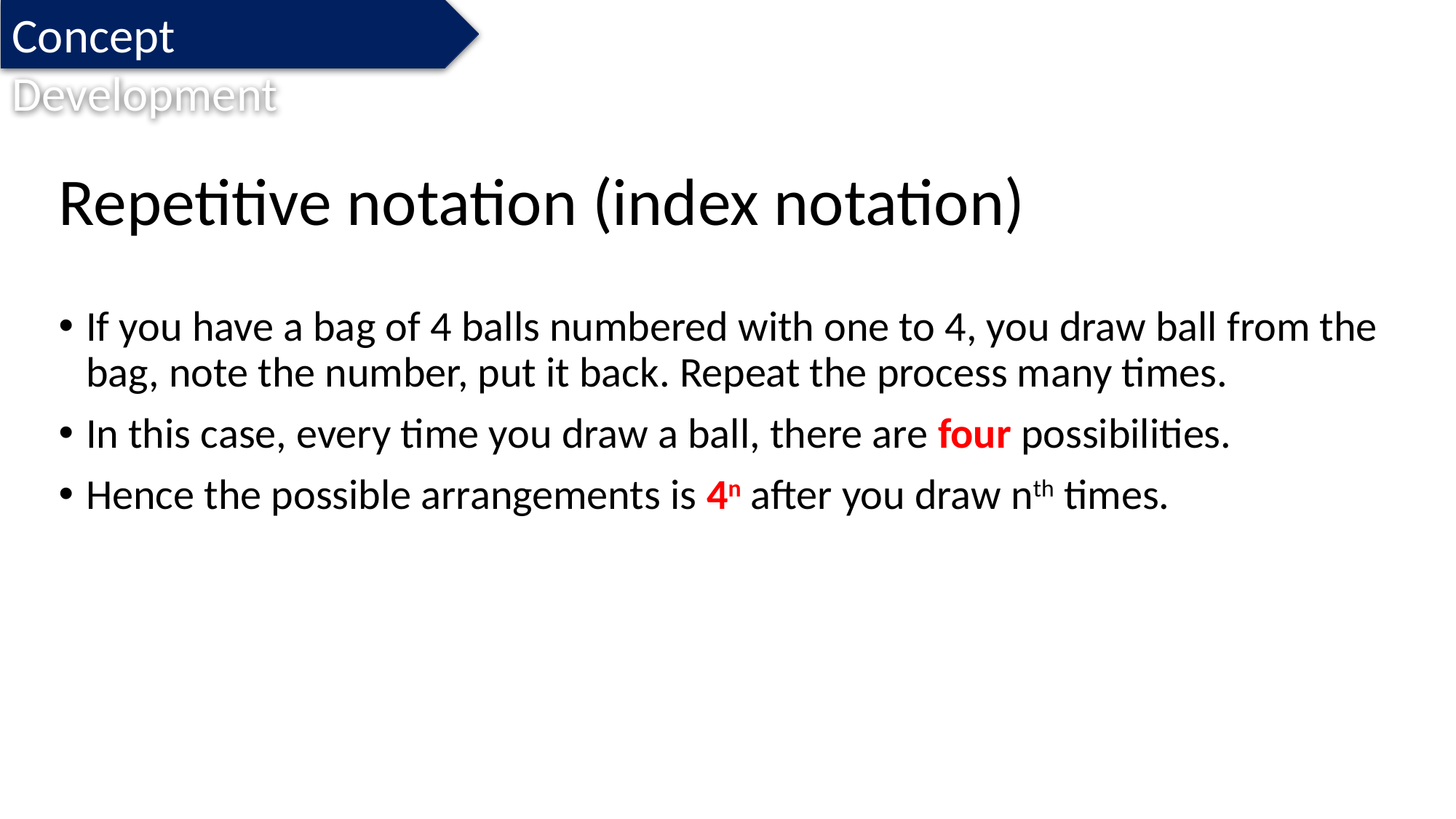

Concept Development
# Repetitive notation (index notation)
If you have a bag of 4 balls numbered with one to 4, you draw ball from the bag, note the number, put it back. Repeat the process many times.
In this case, every time you draw a ball, there are four possibilities.
Hence the possible arrangements is 4n after you draw nth times.